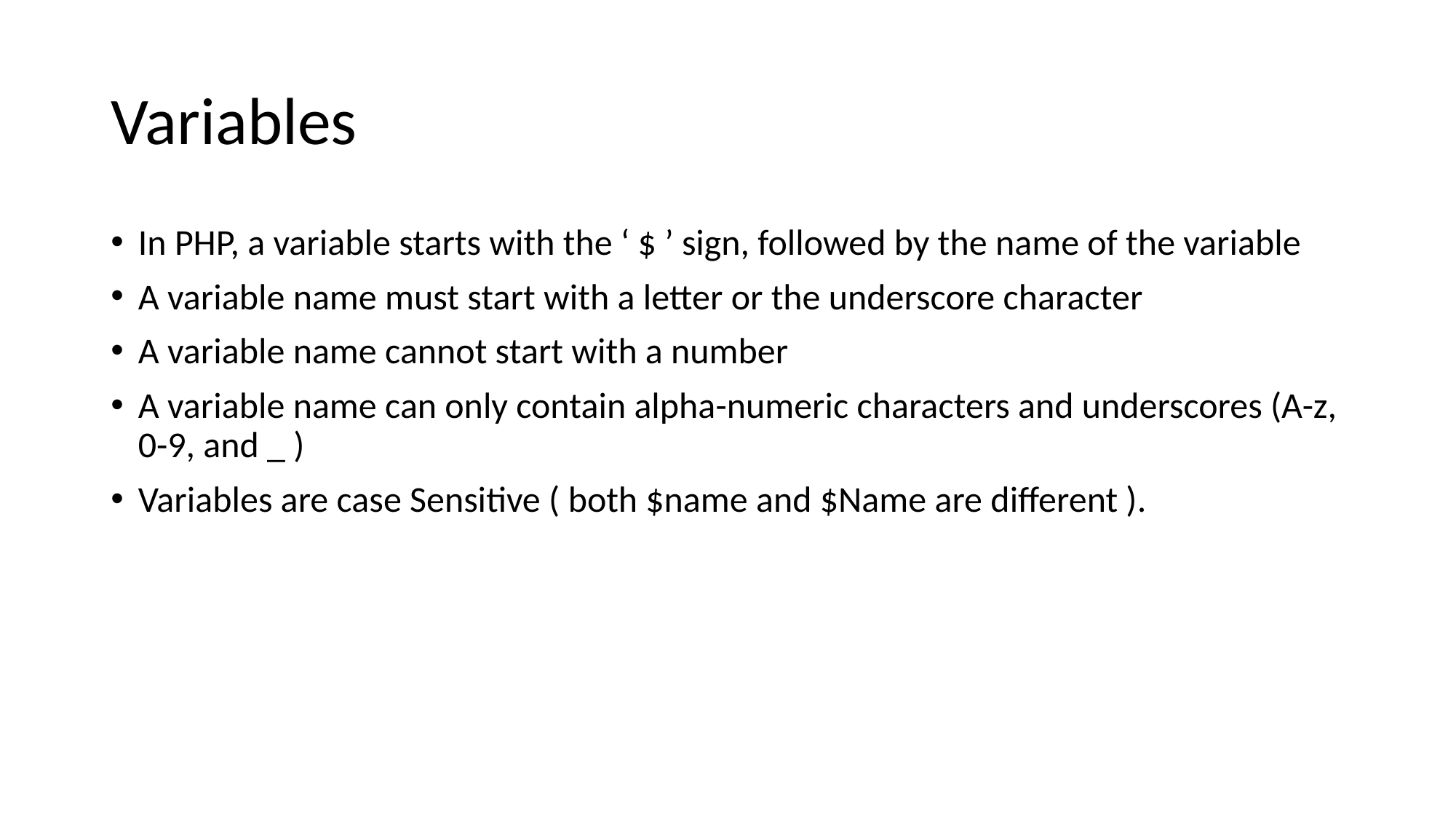

# Variables
In PHP, a variable starts with the ‘ $ ’ sign, followed by the name of the variable
A variable name must start with a letter or the underscore character
A variable name cannot start with a number
A variable name can only contain alpha-numeric characters and underscores (A-z, 0-9, and _ )
Variables are case Sensitive ( both $name and $Name are different ).